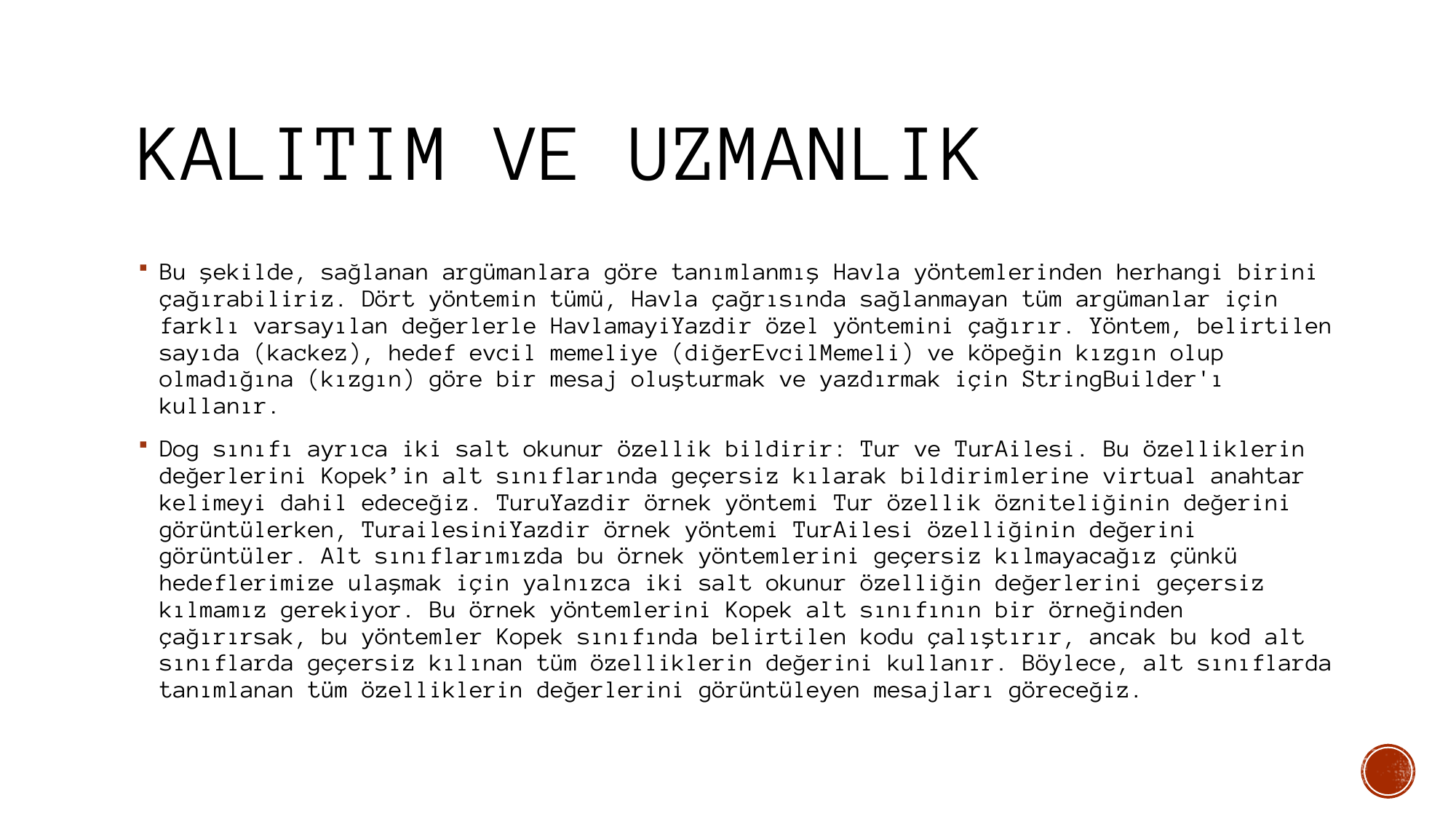

# Kalıtım ve Uzmanlık
Bu şekilde, sağlanan argümanlara göre tanımlanmış Havla yöntemlerinden herhangi birini çağırabiliriz. Dört yöntemin tümü, Havla çağrısında sağlanmayan tüm argümanlar için farklı varsayılan değerlerle HavlamayiYazdir özel yöntemini çağırır. Yöntem, belirtilen sayıda (kackez), hedef evcil memeliye (diğerEvcilMemeli) ve köpeğin kızgın olup olmadığına (kızgın) göre bir mesaj oluşturmak ve yazdırmak için StringBuilder'ı kullanır.
Dog sınıfı ayrıca iki salt okunur özellik bildirir: Tur ve TurAilesi. Bu özelliklerin değerlerini Kopek’in alt sınıflarında geçersiz kılarak bildirimlerine virtual anahtar kelimeyi dahil edeceğiz. TuruYazdir örnek yöntemi Tur özellik özniteliğinin değerini görüntülerken, TurailesiniYazdir örnek yöntemi TurAilesi özelliğinin değerini görüntüler. Alt sınıflarımızda bu örnek yöntemlerini geçersiz kılmayacağız çünkü hedeflerimize ulaşmak için yalnızca iki salt okunur özelliğin değerlerini geçersiz kılmamız gerekiyor. Bu örnek yöntemlerini Kopek alt sınıfının bir örneğinden çağırırsak, bu yöntemler Kopek sınıfında belirtilen kodu çalıştırır, ancak bu kod alt sınıflarda geçersiz kılınan tüm özelliklerin değerini kullanır. Böylece, alt sınıflarda tanımlanan tüm özelliklerin değerlerini görüntüleyen mesajları göreceğiz.